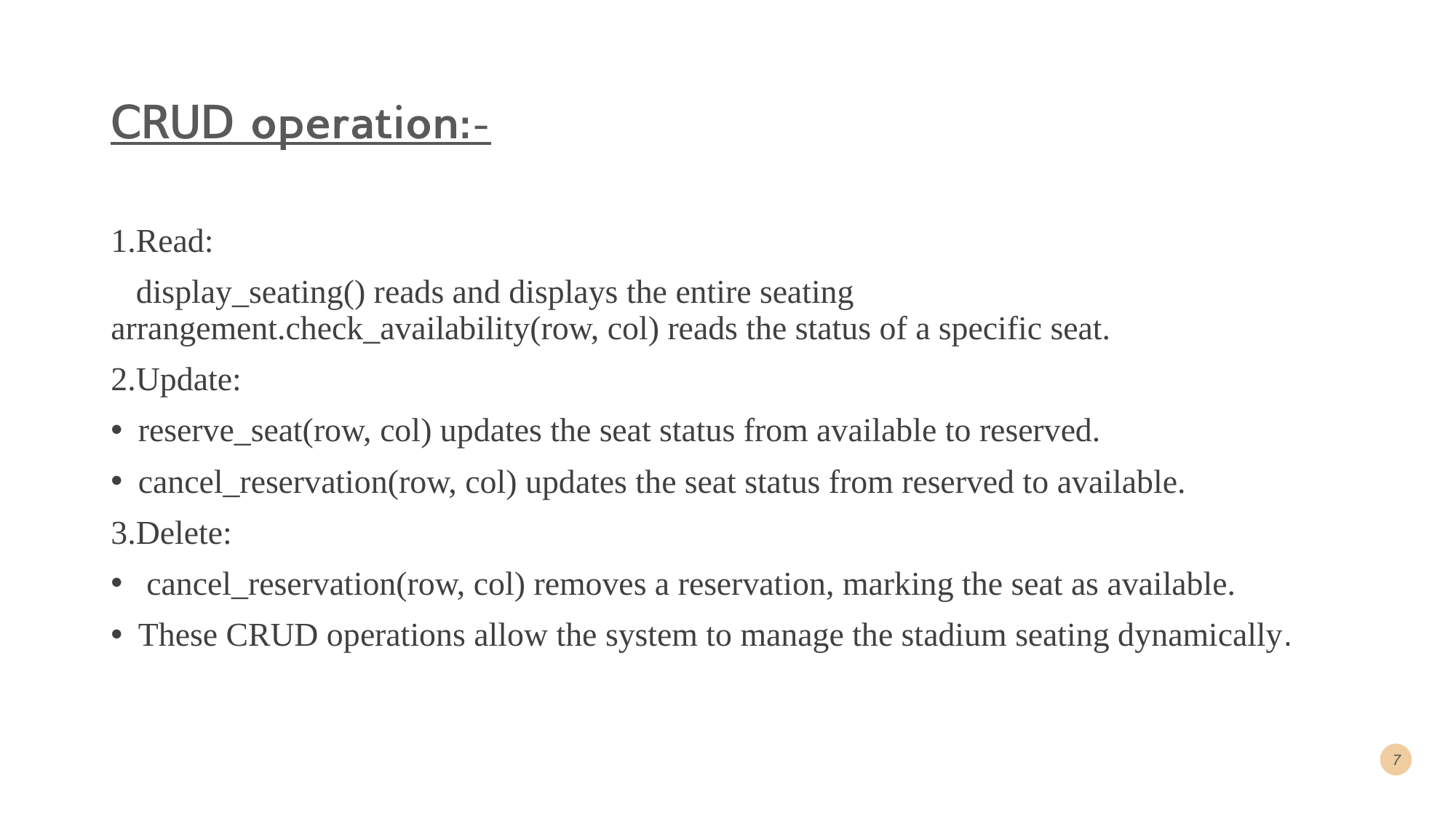

# CRUD operation:-
1.Read:
   display_seating() reads and displays the entire seating arrangement.check_availability(row, col) reads the status of a specific seat.
2.Update:
reserve_seat(row, col) updates the seat status from available to reserved.
cancel_reservation(row, col) updates the seat status from reserved to available.
3.Delete:
 cancel_reservation(row, col) removes a reservation, marking the seat as available.
These CRUD operations allow the system to manage the stadium seating dynamically.
7